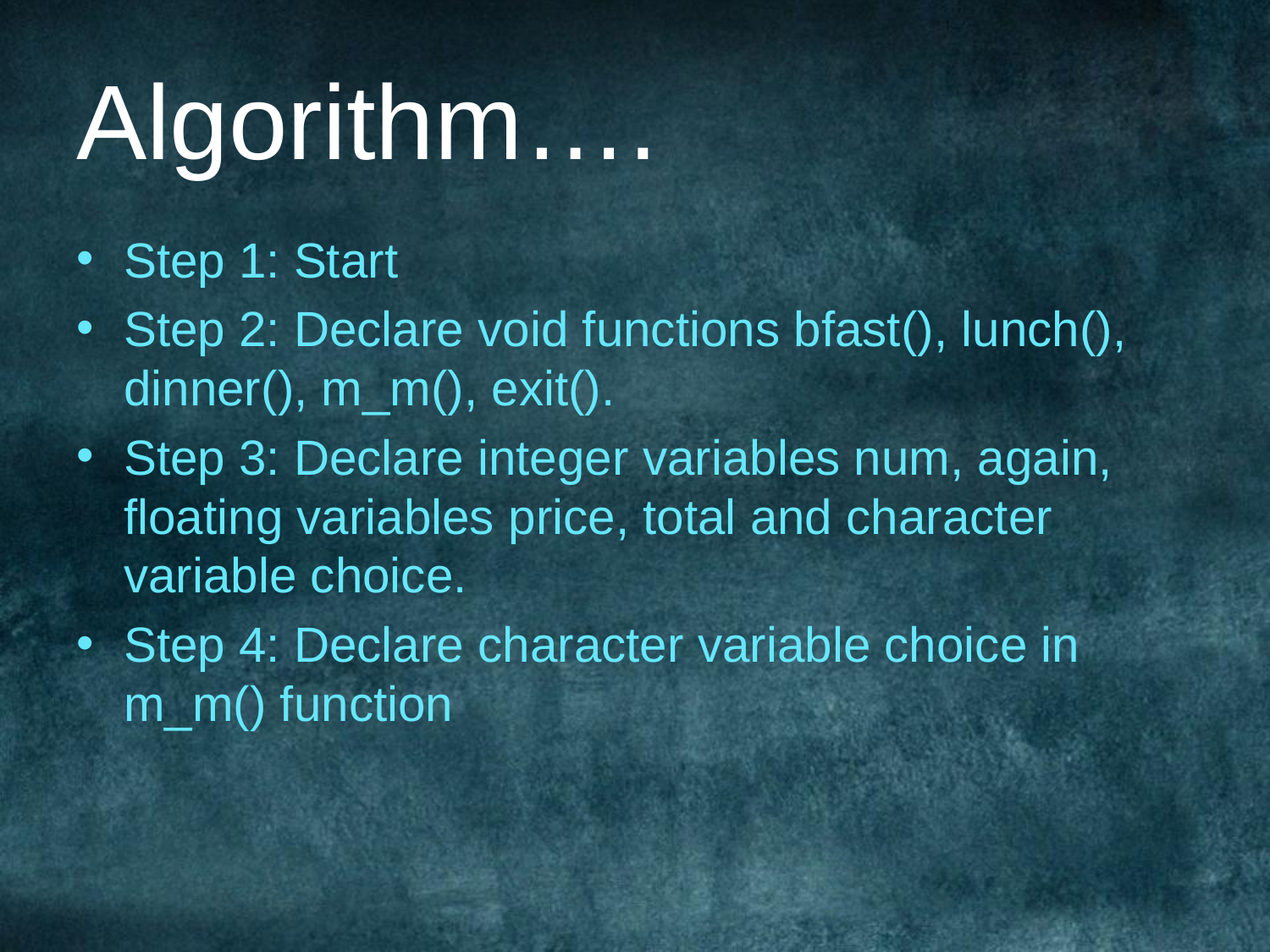

Step 1: Start
Step 2: Declare void functions bfast(), lunch(), dinner(), m_m(), exit().
Step 3: Declare integer variables num, again, floating variables price, total and character variable choice.
Step 4: Declare character variable choice in m_m() function

# Algorithm….
Step 1: Start
Step 2: Declare void functions bfast(), lunch(), dinner(), m_m(), exit().
Step 3: Declare integer variables num, again, floating variables price, total and character variable choice.
Step 4: Declare character variable choice in m_m() function